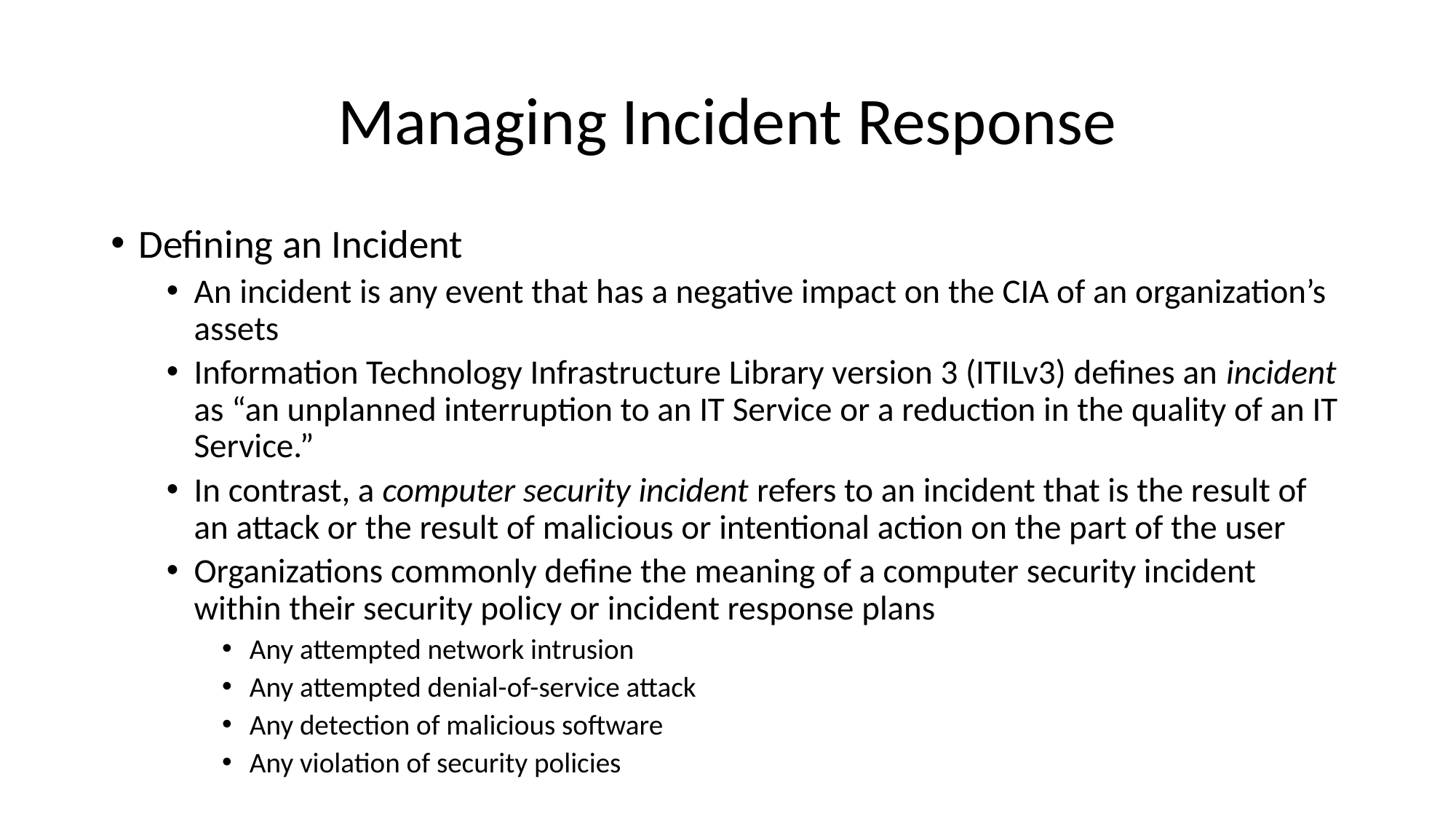

# Managing Incident Response
Defining an Incident
An incident is any event that has a negative impact on the CIA of an organization’s assets
Information Technology Infrastructure Library version 3 (ITILv3) defines an incident as “an unplanned interruption to an IT Service or a reduction in the quality of an IT Service.”
In contrast, a computer security incident refers to an incident that is the result of an attack or the result of malicious or intentional action on the part of the user
Organizations commonly define the meaning of a computer security incident within their security policy or incident response plans
Any attempted network intrusion
Any attempted denial-of-service attack
Any detection of malicious software
Any violation of security policies